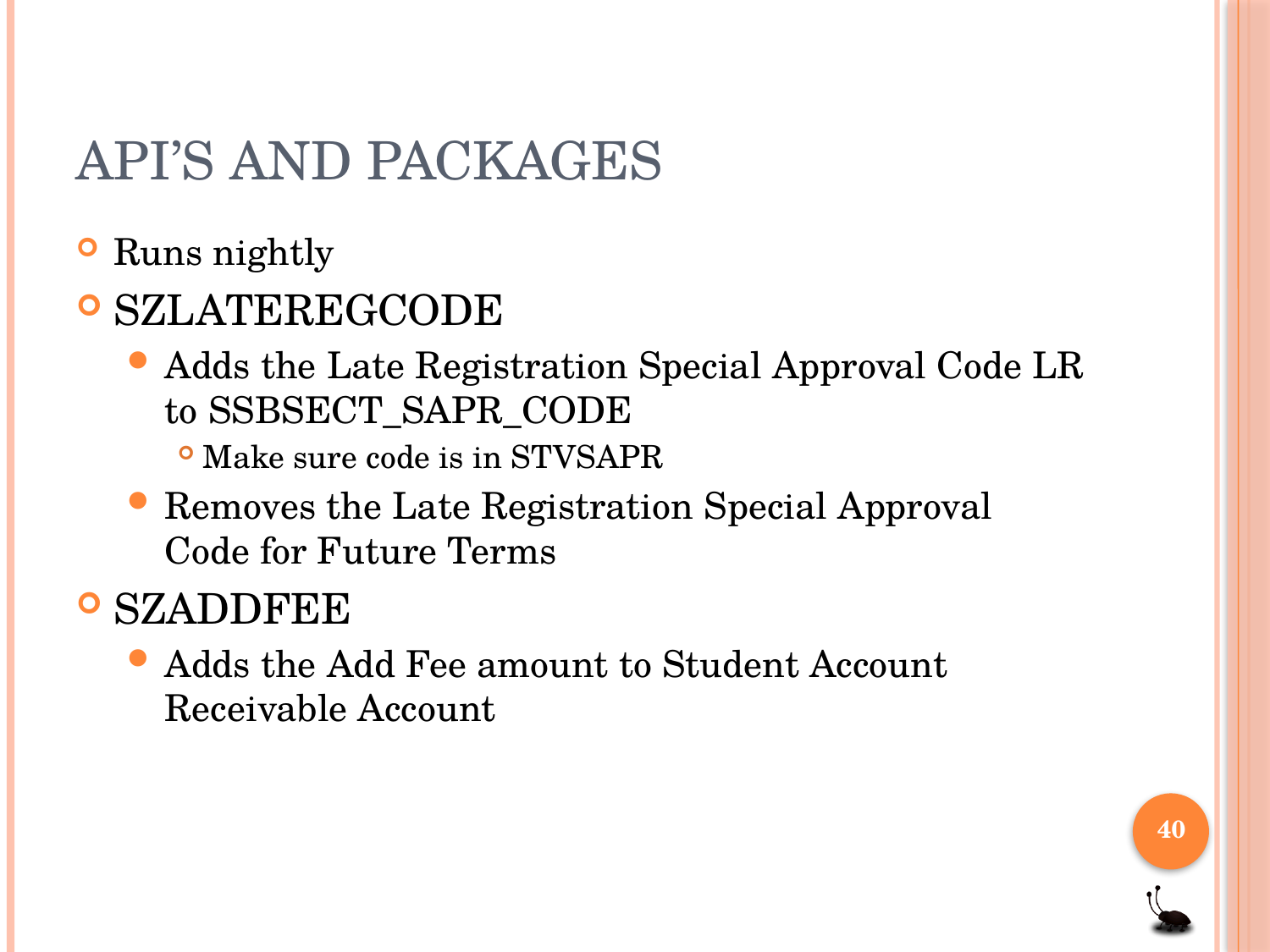

# API’s and Packages
Runs nightly
SZLATEREGCODE
Adds the Late Registration Special Approval Code LR to SSBSECT_SAPR_CODE
Make sure code is in STVSAPR
Removes the Late Registration Special Approval Code for Future Terms
SZADDFEE
Adds the Add Fee amount to Student Account Receivable Account

40